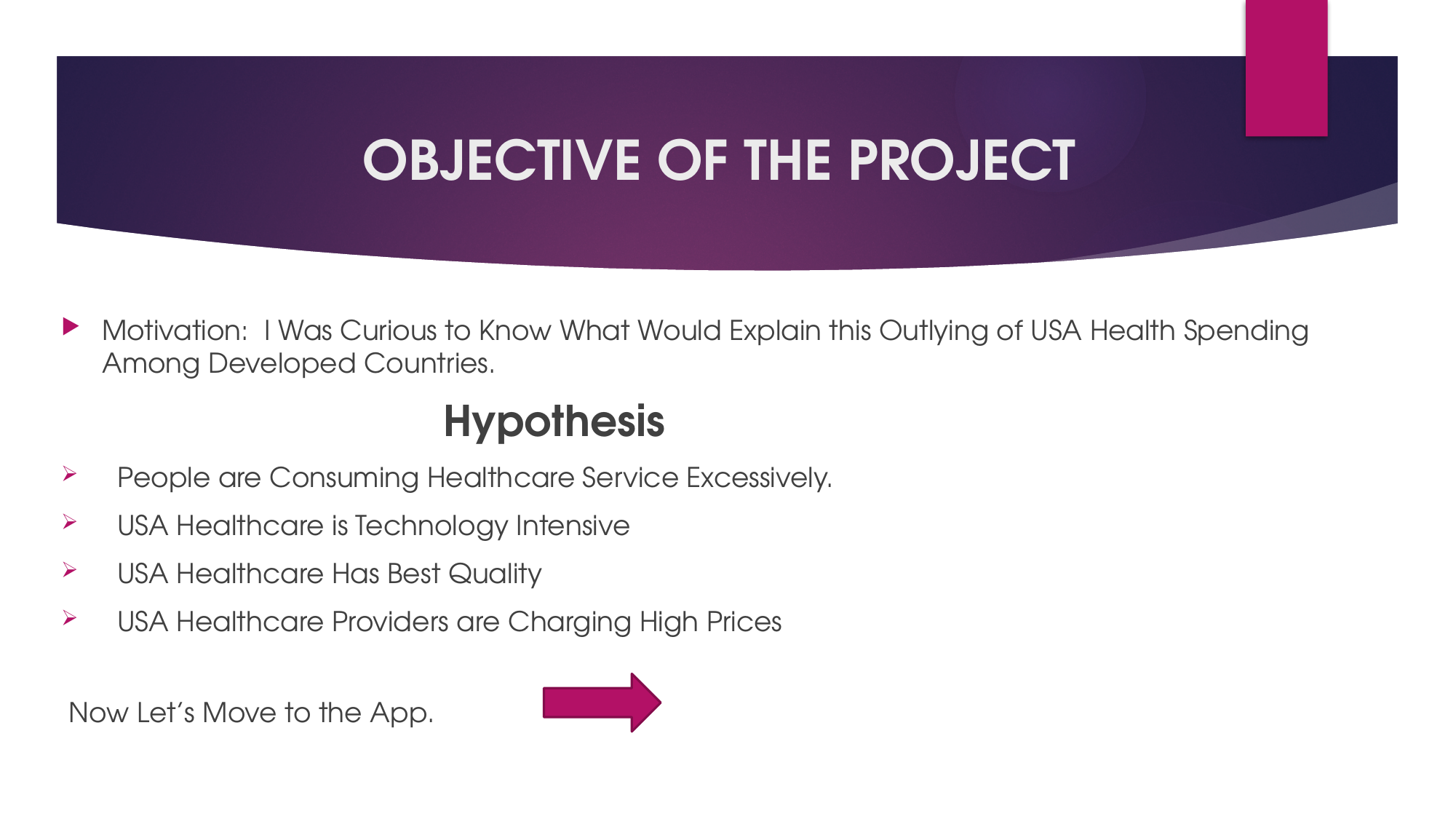

# OBJECTIVE OF THE PROJECT
Motivation:  I Was Curious to Know What Would Explain this Outlying of USA Health Spending Among Developed Countries.
Hypothesis
  People are Consuming Healthcare Service Excessively.
  USA Healthcare is Technology Intensive
  USA Healthcare Has Best Quality
  USA Healthcare Providers are Charging High Prices

 Now Let’s Move to the App.